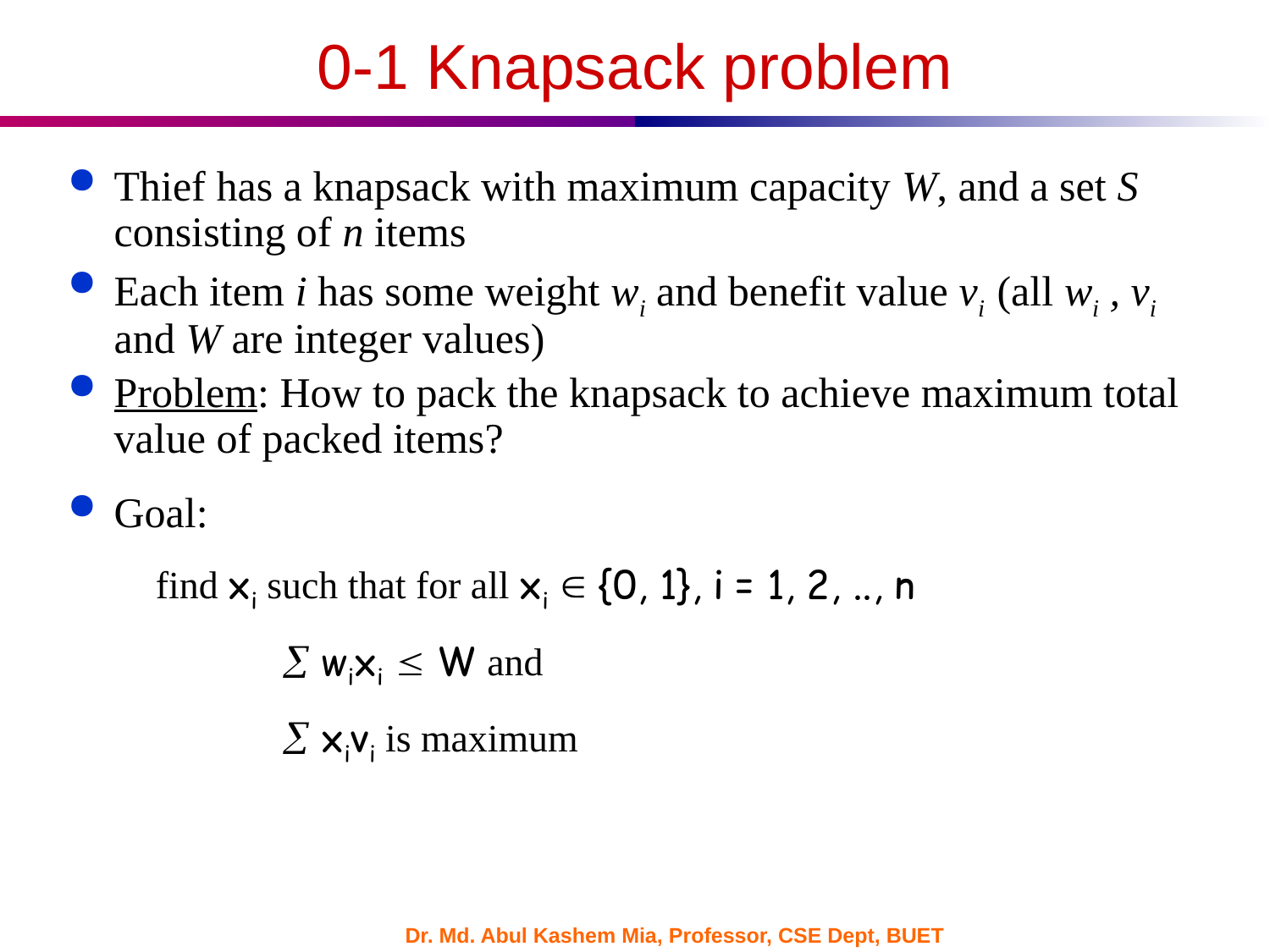

0-1 Knapsack problem
Thief has a knapsack with maximum capacity W, and a set S consisting of n items
Each item i has some weight wi and benefit value vi  (all wi , vi and W are integer values)
Problem: How to pack the knapsack to achieve maximum total value of packed items?
Goal:
	find xi such that for all xi ∈ {0, 1}, i = 1, 2, .., n
		∑ wixi ≤ W and
		∑ xivi is maximum